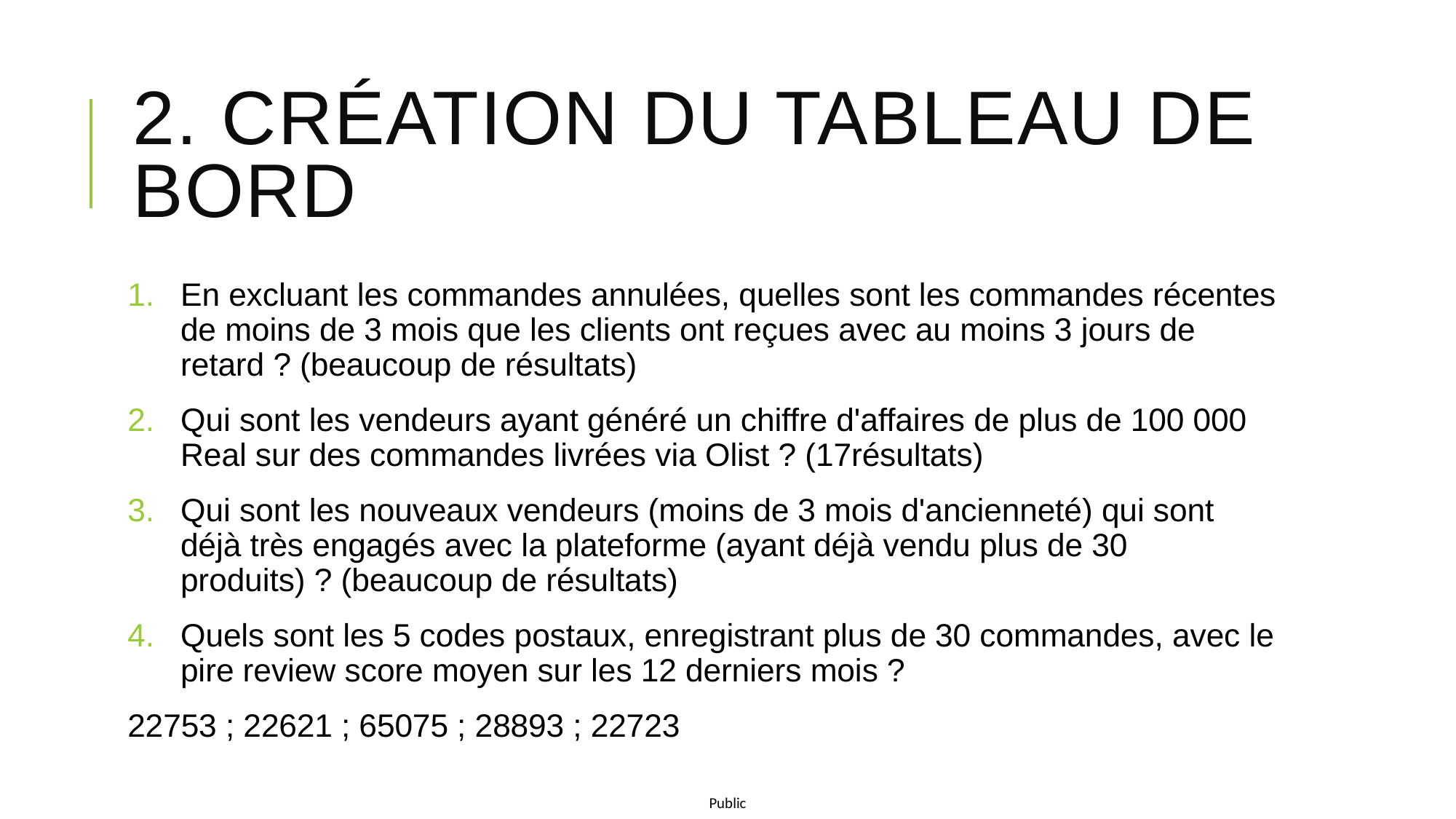

# 2. Création du tableau de bord
En excluant les commandes annulées, quelles sont les commandes récentes de moins de 3 mois que les clients ont reçues avec au moins 3 jours de retard ? (beaucoup de résultats)
Qui sont les vendeurs ayant généré un chiffre d'affaires de plus de 100 000 Real sur des commandes livrées via Olist ? (17résultats)
Qui sont les nouveaux vendeurs (moins de 3 mois d'ancienneté) qui sont déjà très engagés avec la plateforme (ayant déjà vendu plus de 30 produits) ? (beaucoup de résultats)
Quels sont les 5 codes postaux, enregistrant plus de 30 commandes, avec le pire review score moyen sur les 12 derniers mois ?
22753 ; 22621 ; 65075 ; 28893 ; 22723